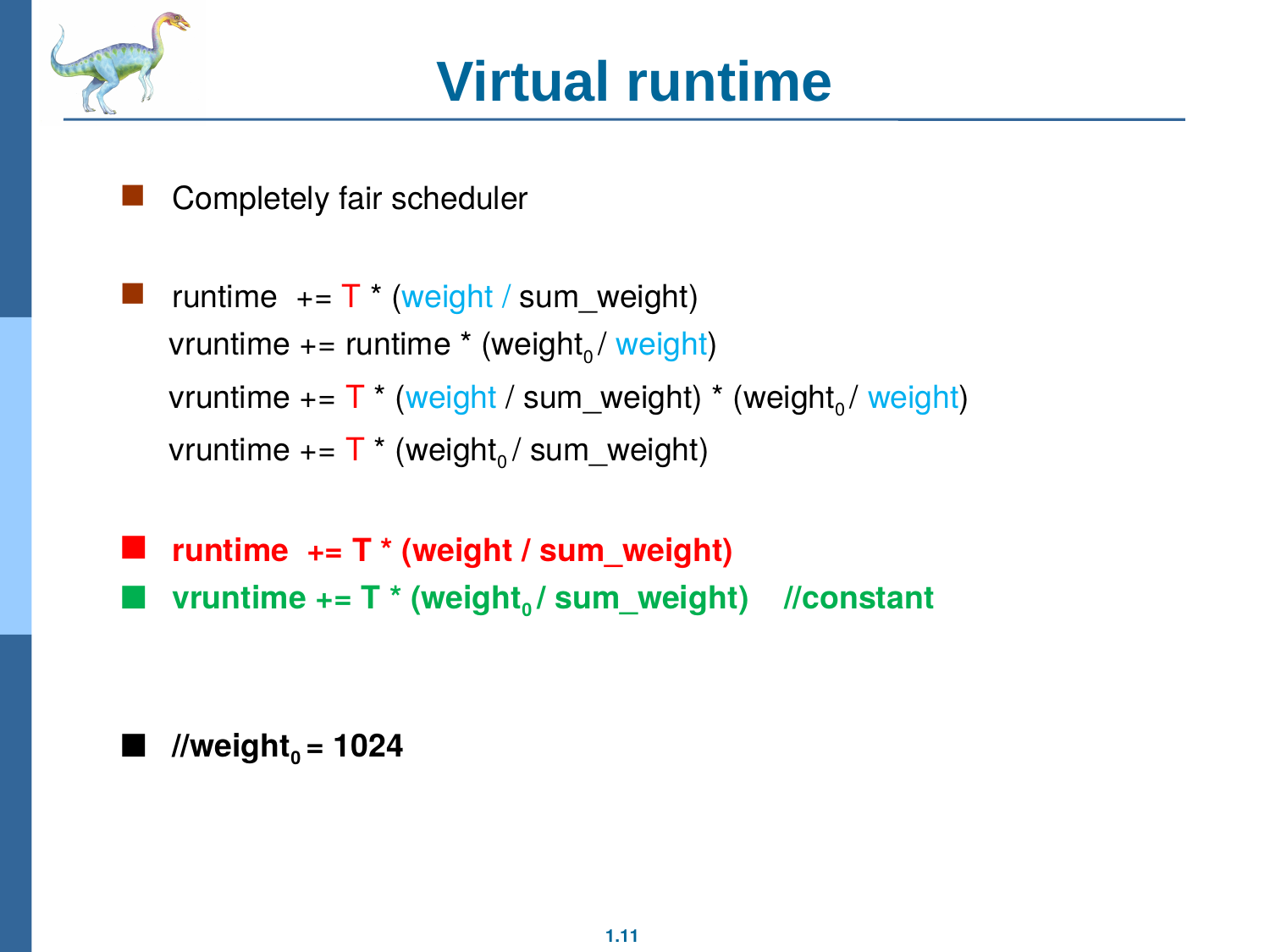

# Virtual runtime
Completely fair scheduler

runtime  += T * (weight / sum_weight)
     vruntime += runtime * (weight0 / weight)
     vruntime += T * (weight / sum_weight) * (weight0 / weight)
     vruntime += T * (weight0 / sum_weight)

runtime  += T * (weight / sum_weight)
vruntime += T * (weight0 / sum_weight)    //constant

//weight0 = 1024